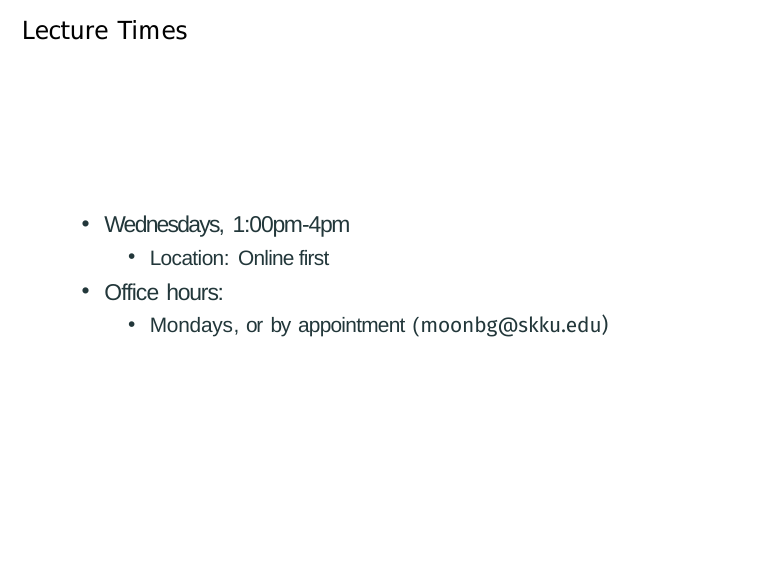

# Lecture Times
Wednesdays, 1:00pm-4pm
Location: Online first
Office hours:
Mondays, or by appointment (moonbg@skku.edu)